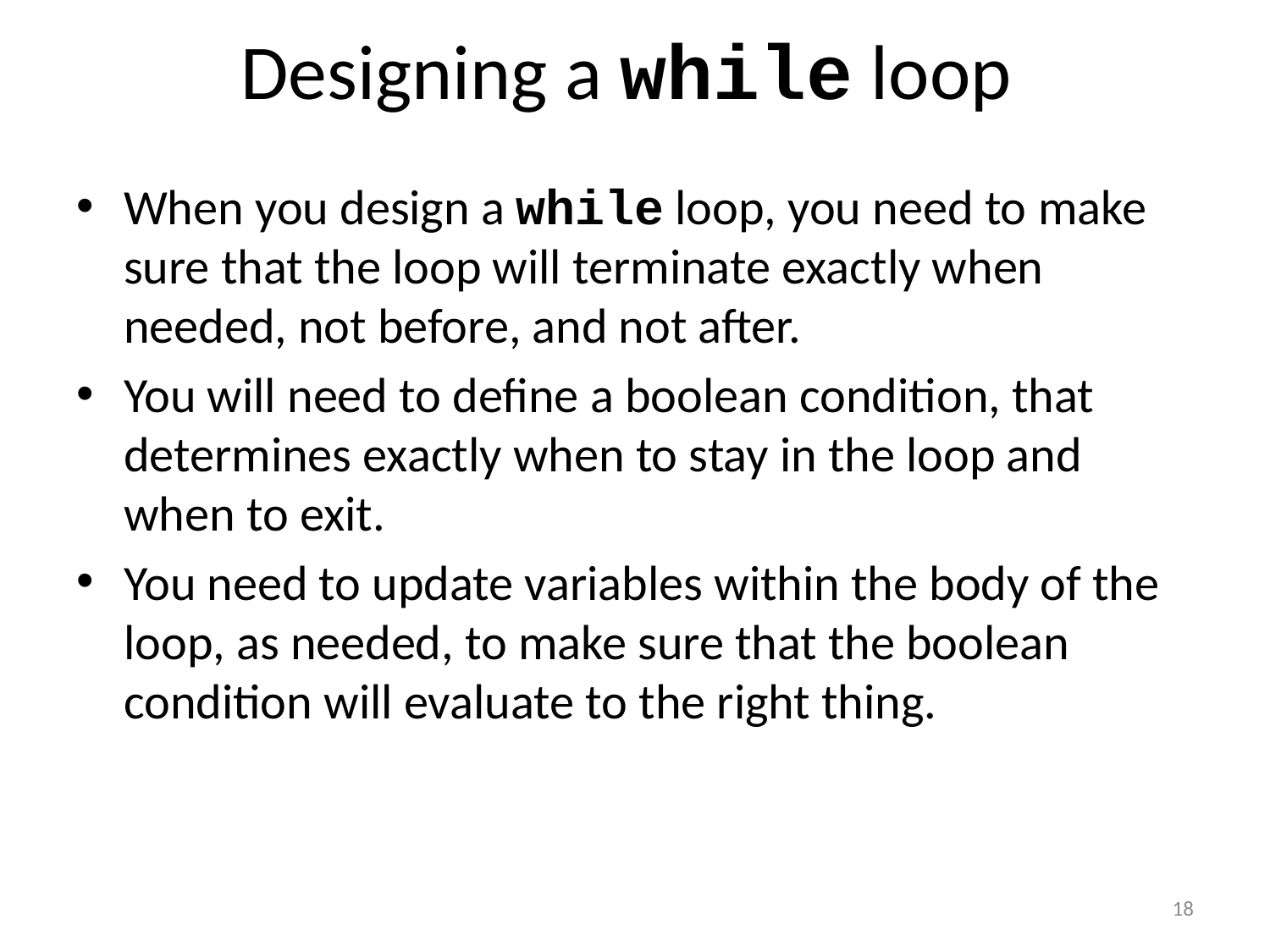

# Designing a while loop
When you design a while loop, you need to make sure that the loop will terminate exactly when needed, not before, and not after.
You will need to define a boolean condition, that determines exactly when to stay in the loop and when to exit.
You need to update variables within the body of the loop, as needed, to make sure that the boolean condition will evaluate to the right thing.
18